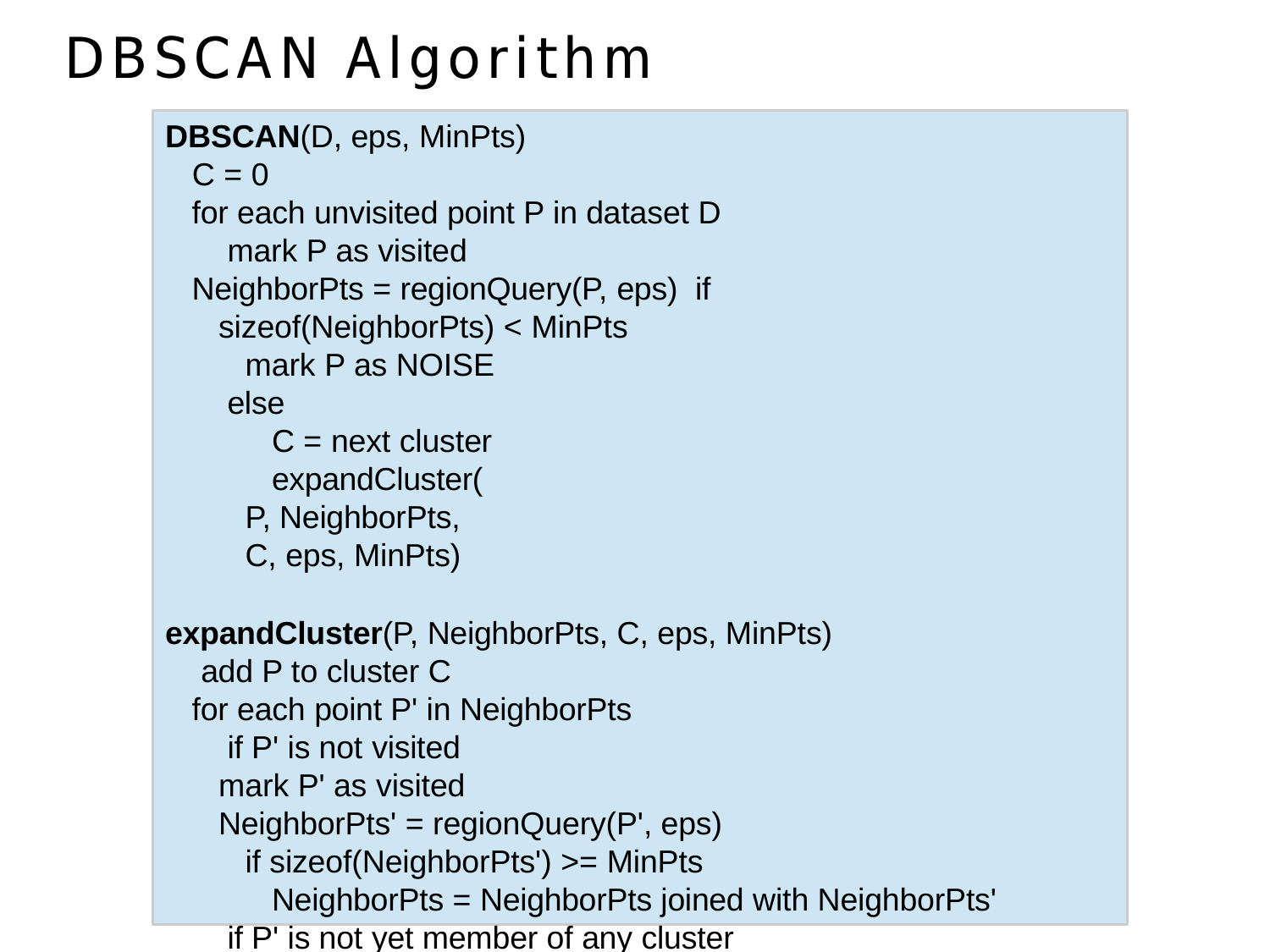

# DBSCAN Algorithm

DBSCAN(D, eps, MinPts)
C = 0
for each unvisited point P in dataset D  mark P as visited
NeighborPts = regionQuery(P, eps)  if sizeof(NeighborPts) < MinPts
mark P as NOISE  else
C = next cluster
expandCluster(P, NeighborPts, C, eps, MinPts)

expandCluster(P, NeighborPts, C, eps, MinPts)  add P to cluster C
for each point P' in NeighborPts  if P' is not visited
mark P' as visited
NeighborPts' = regionQuery(P', eps)  if sizeof(NeighborPts') >= MinPts
NeighborPts = NeighborPts joined with NeighborPts'  if P' is not yet member of any cluster
add P' to cluster C